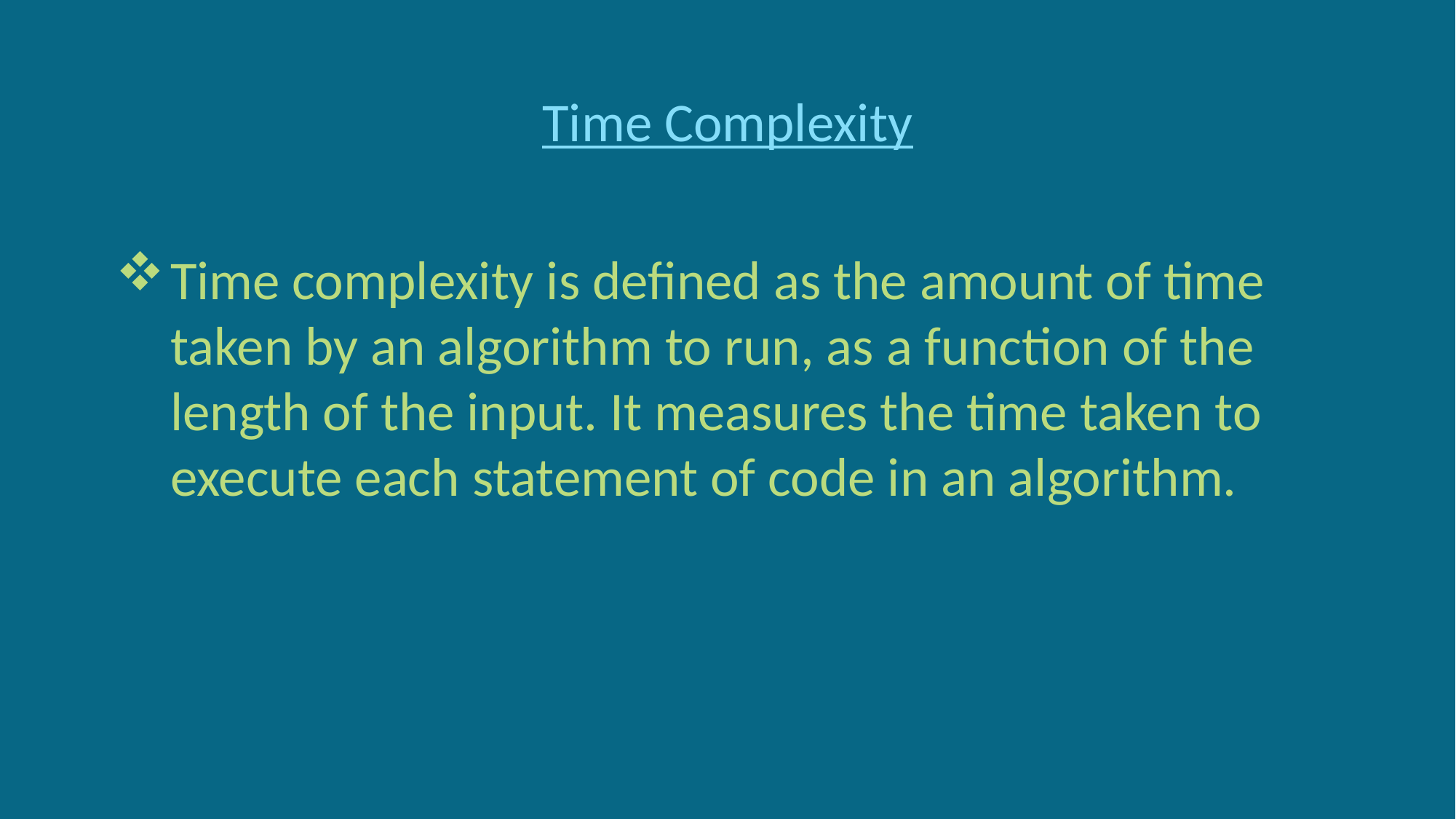

Time Complexity
Time complexity is defined as the amount of time taken by an algorithm to run, as a function of the length of the input. It measures the time taken to execute each statement of code in an algorithm.